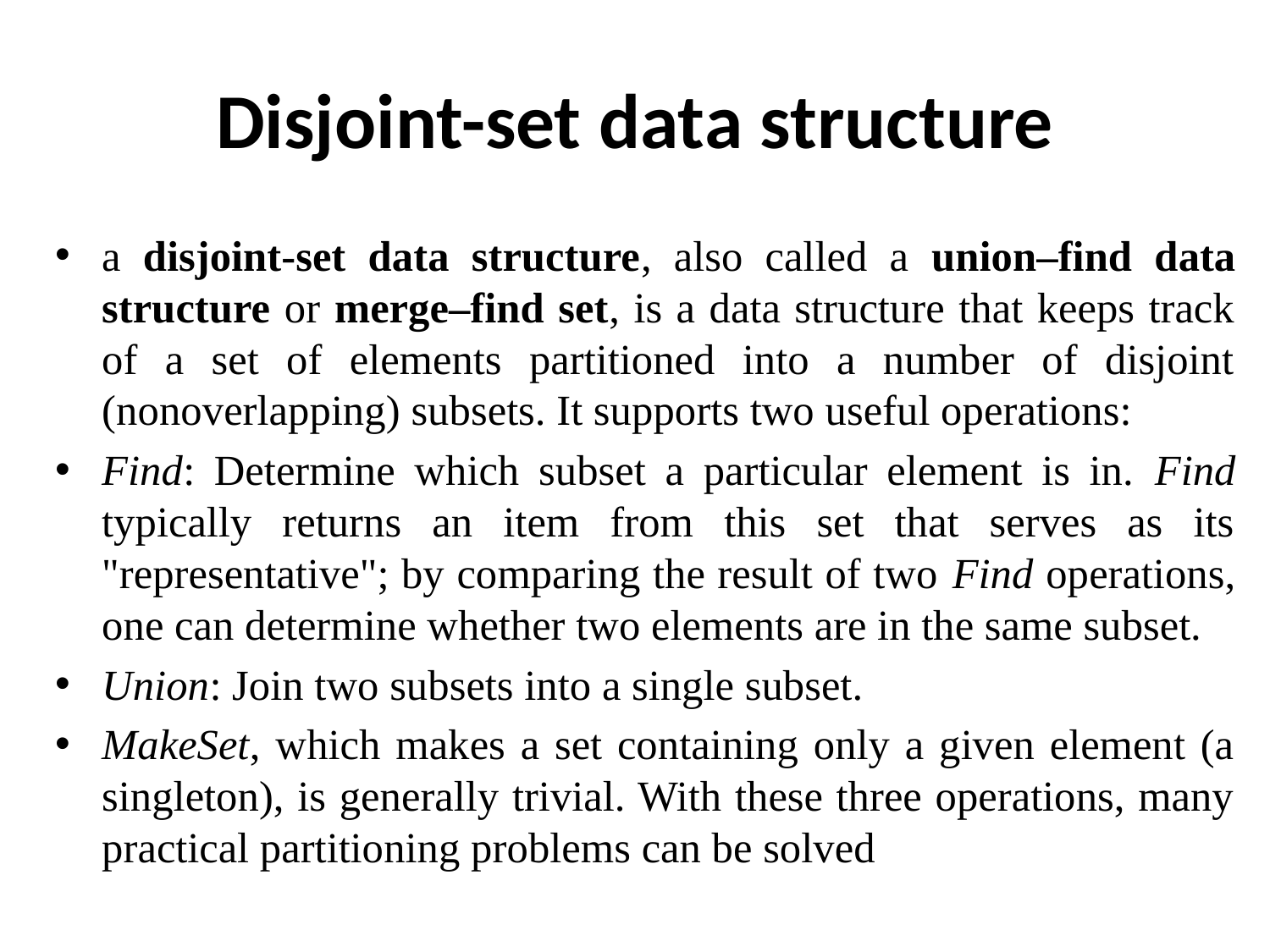

# Disjoint-set data structure
a disjoint-set data structure, also called a union–find data structure or merge–find set, is a data structure that keeps track of a set of elements partitioned into a number of disjoint (nonoverlapping) subsets. It supports two useful operations:
Find: Determine which subset a particular element is in. Find typically returns an item from this set that serves as its "representative"; by comparing the result of two Find operations, one can determine whether two elements are in the same subset.
Union: Join two subsets into a single subset.
MakeSet, which makes a set containing only a given element (a singleton), is generally trivial. With these three operations, many practical partitioning problems can be solved